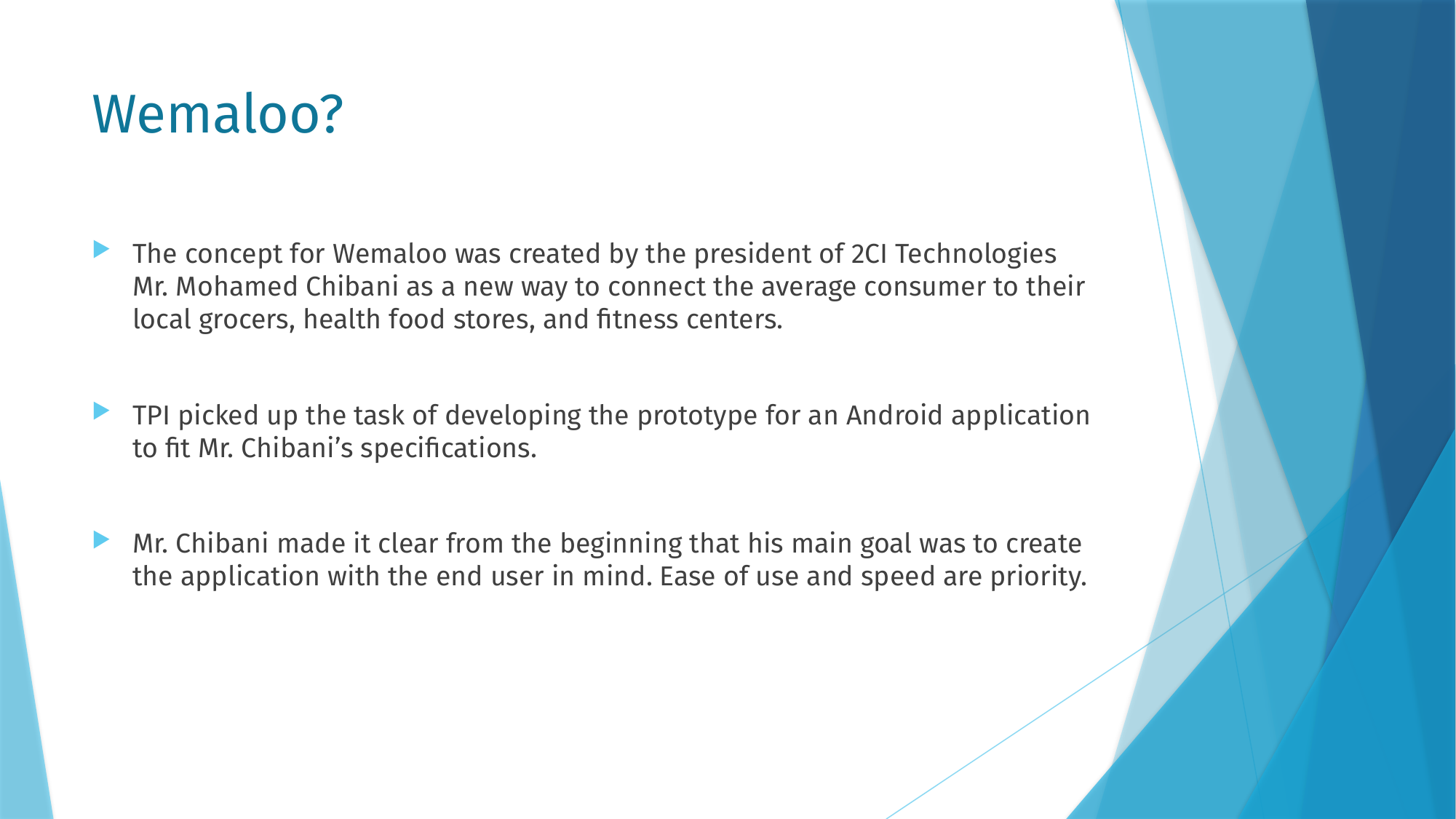

# Wemaloo?
The concept for Wemaloo was created by the president of 2CI Technologies Mr. Mohamed Chibani as a new way to connect the average consumer to their local grocers, health food stores, and fitness centers.

TPI picked up the task of developing the prototype for an Android application to fit Mr. Chibani’s specifications.

Mr. Chibani made it clear from the beginning that his main goal was to create the application with the end user in mind. Ease of use and speed are priority.